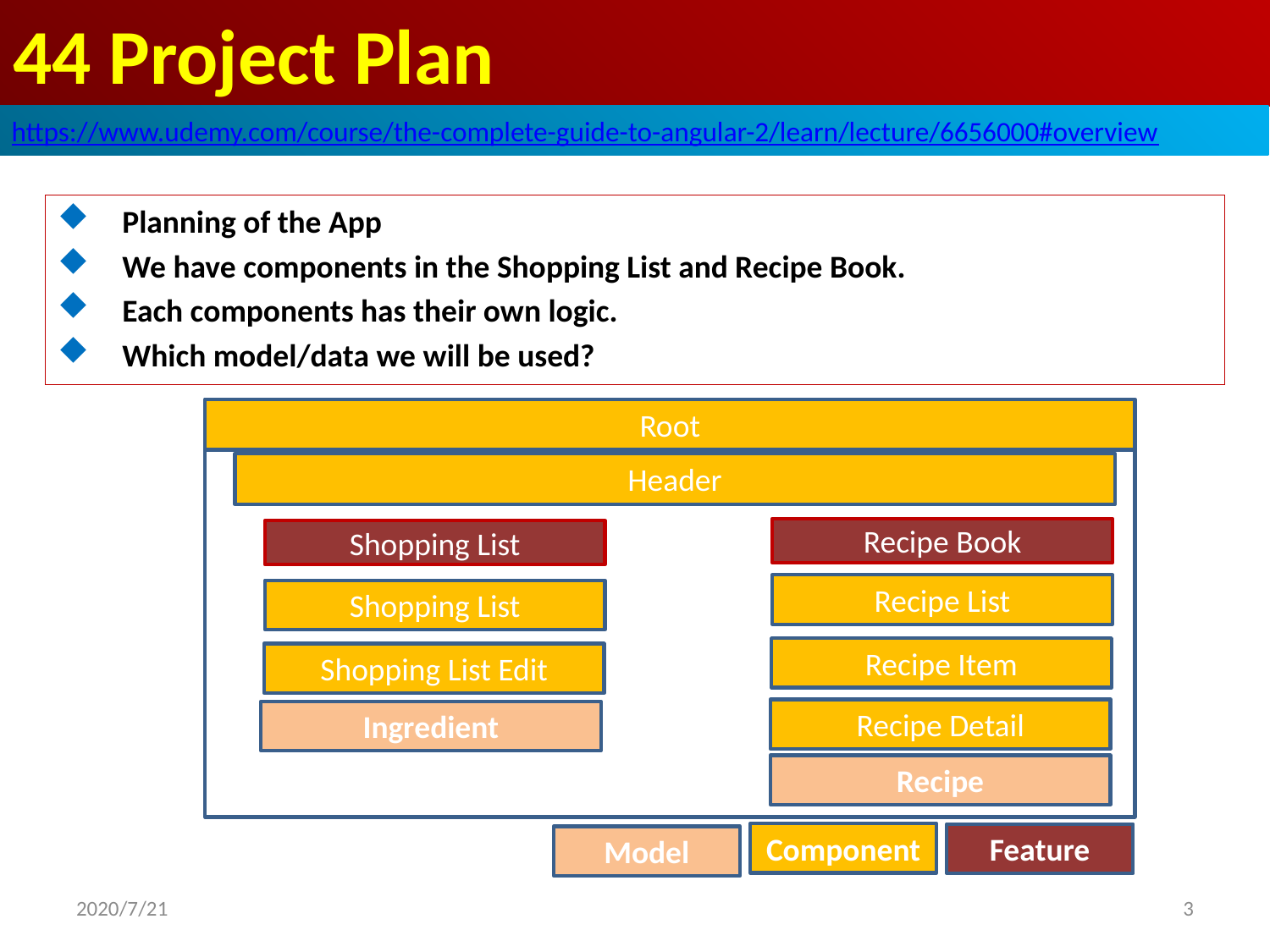

# 44 Project Plan
https://www.udemy.com/course/the-complete-guide-to-angular-2/learn/lecture/6656000#overview
Planning of the App
We have components in the Shopping List and Recipe Book.
Each components has their own logic.
Which model/data we will be used?
Root

Header
Recipe Book
Shopping List
Recipe List
Shopping List
Recipe Item
Shopping List Edit
Recipe Detail
Ingredient
Recipe
Component
Feature
Model
3
2020/7/21